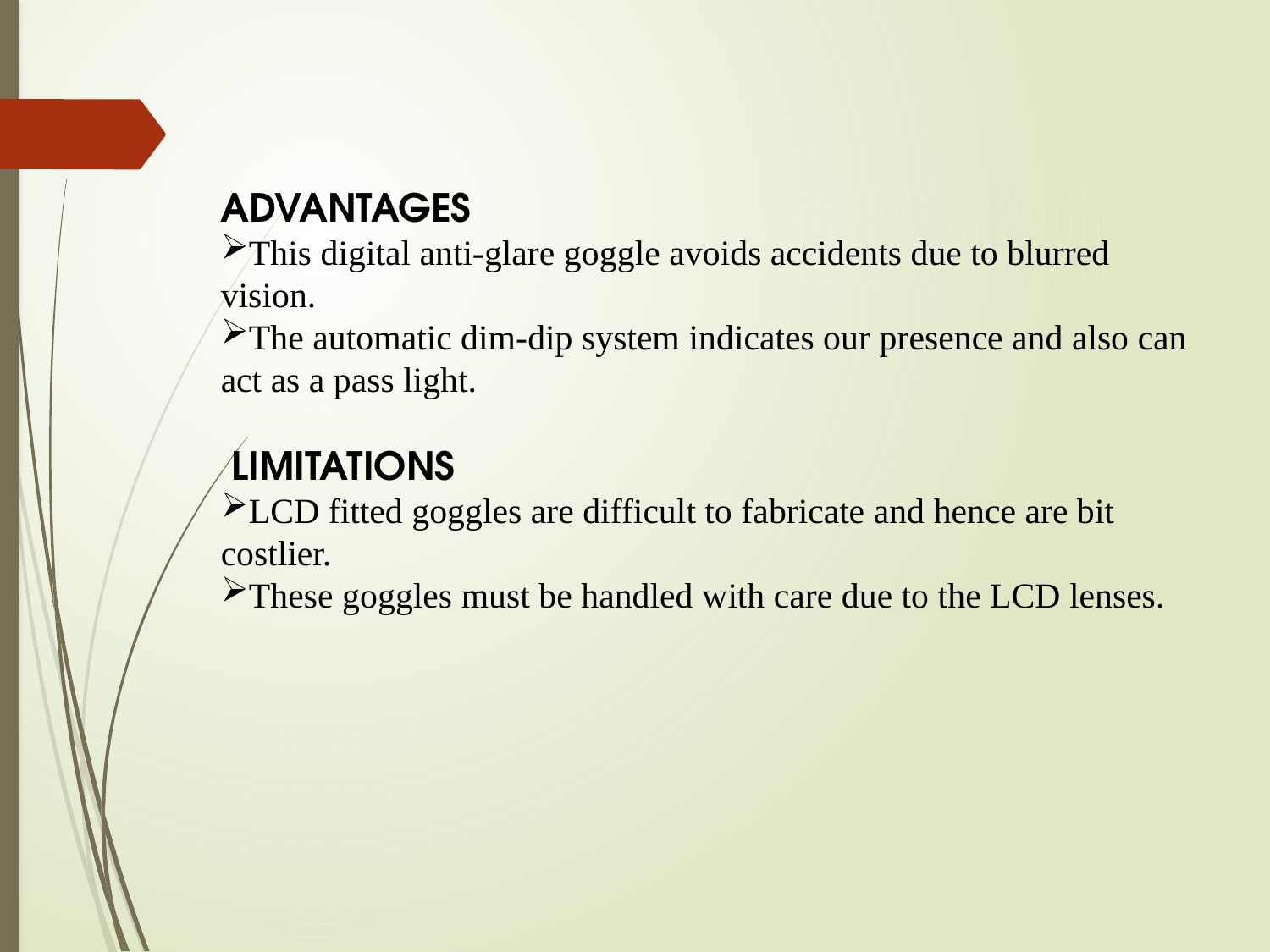

ADVANTAGES
This digital anti-glare goggle avoids accidents due to blurred vision.
The automatic dim-dip system indicates our presence and also can act as a pass light.

 LIMITATIONS
LCD fitted goggles are difficult to fabricate and hence are bit costlier.
These goggles must be handled with care due to the LCD lenses.